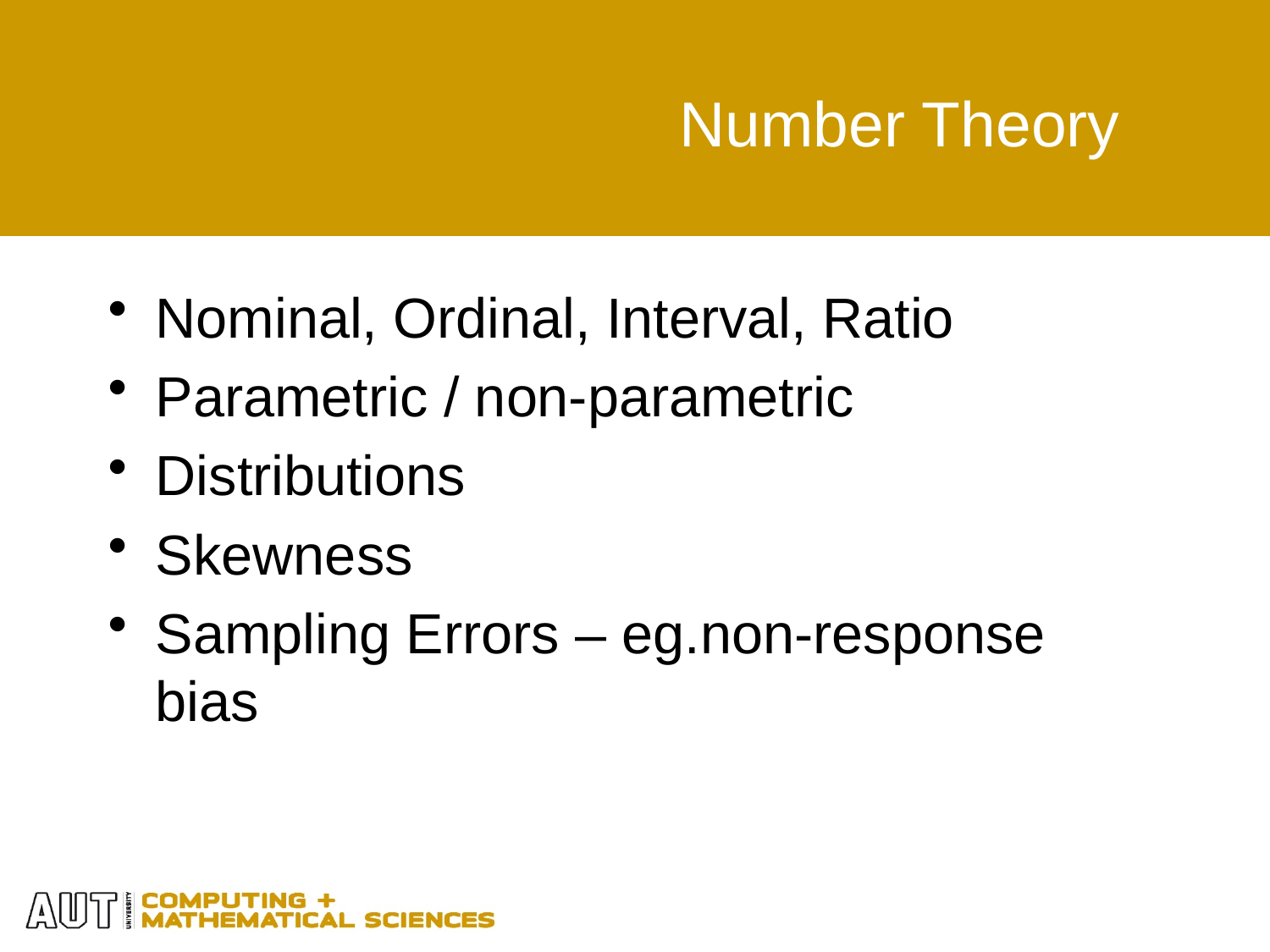

# Number Theory
Nominal, Ordinal, Interval, Ratio
Parametric / non-parametric
Distributions
Skewness
Sampling Errors – eg.non-response bias